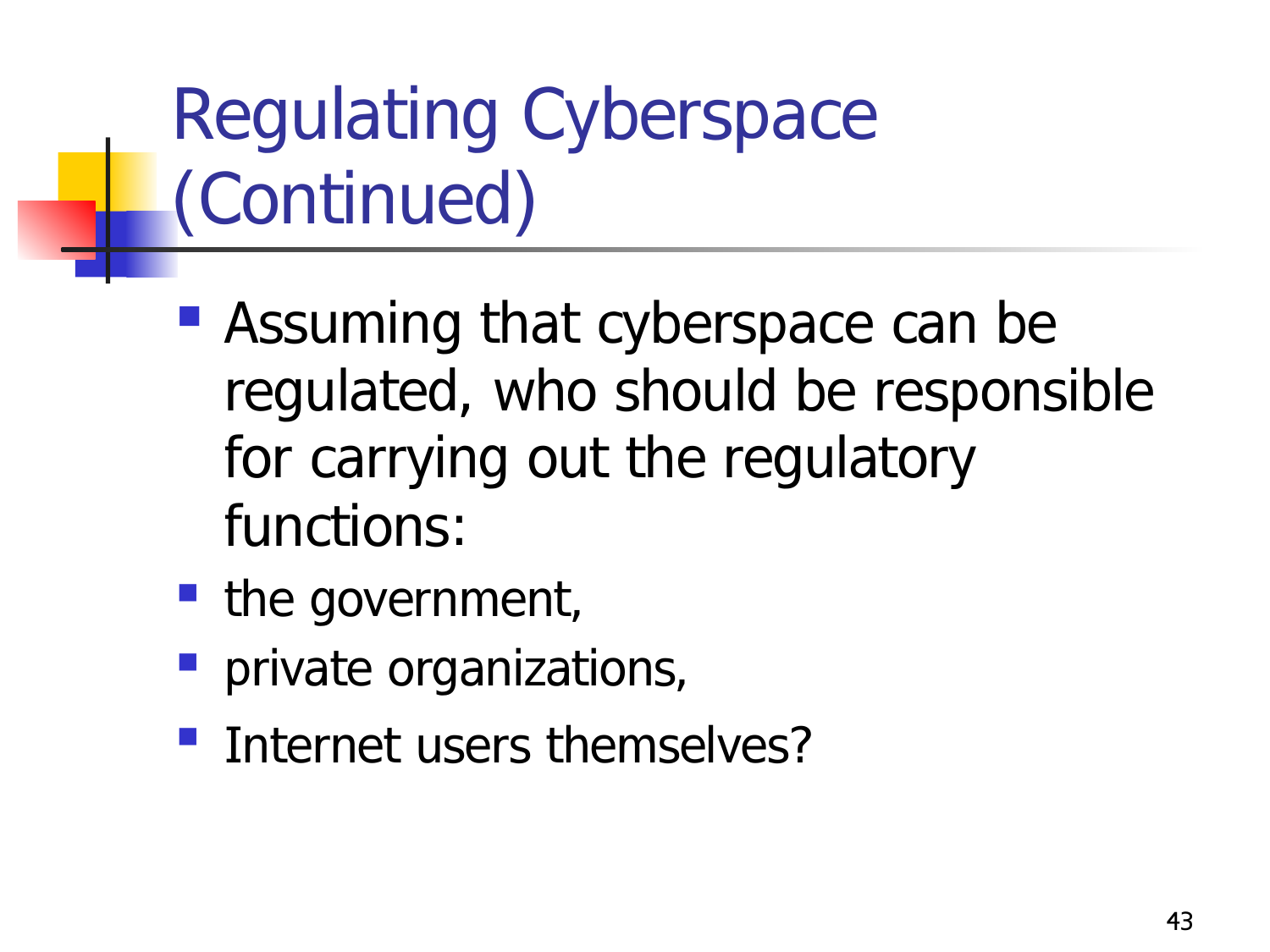

# Regulating Cyberspace (Continued)
Assuming that cyberspace can be regulated, who should be responsible for carrying out the regulatory functions:
the government,
private organizations,
Internet users themselves?
43